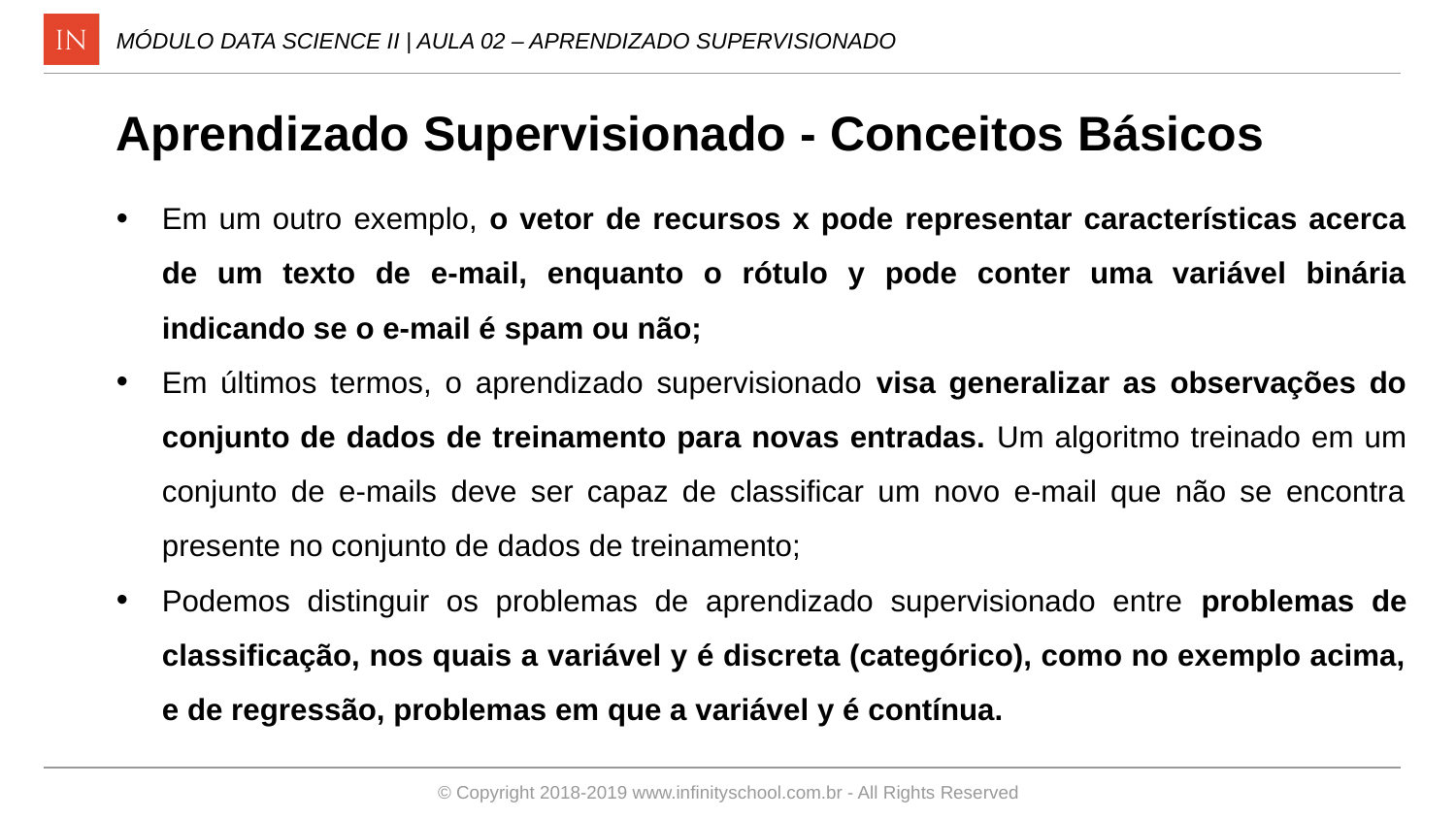

MÓDULO DATA SCIENCE II | AULA 02 – APRENDIZADO SUPERVISIONADO
Aprendizado Supervisionado - Conceitos Básicos
Em um outro exemplo, o vetor de recursos x pode representar características acerca de um texto de e-mail, enquanto o rótulo y pode conter uma variável binária indicando se o e-mail é spam ou não;
Em últimos termos, o aprendizado supervisionado visa generalizar as observações do conjunto de dados de treinamento para novas entradas. Um algoritmo treinado em um conjunto de e-mails deve ser capaz de classificar um novo e-mail que não se encontra presente no conjunto de dados de treinamento;
Podemos distinguir os problemas de aprendizado supervisionado entre problemas de classificação, nos quais a variável y é discreta (categórico), como no exemplo acima, e de regressão, problemas em que a variável y é contínua.